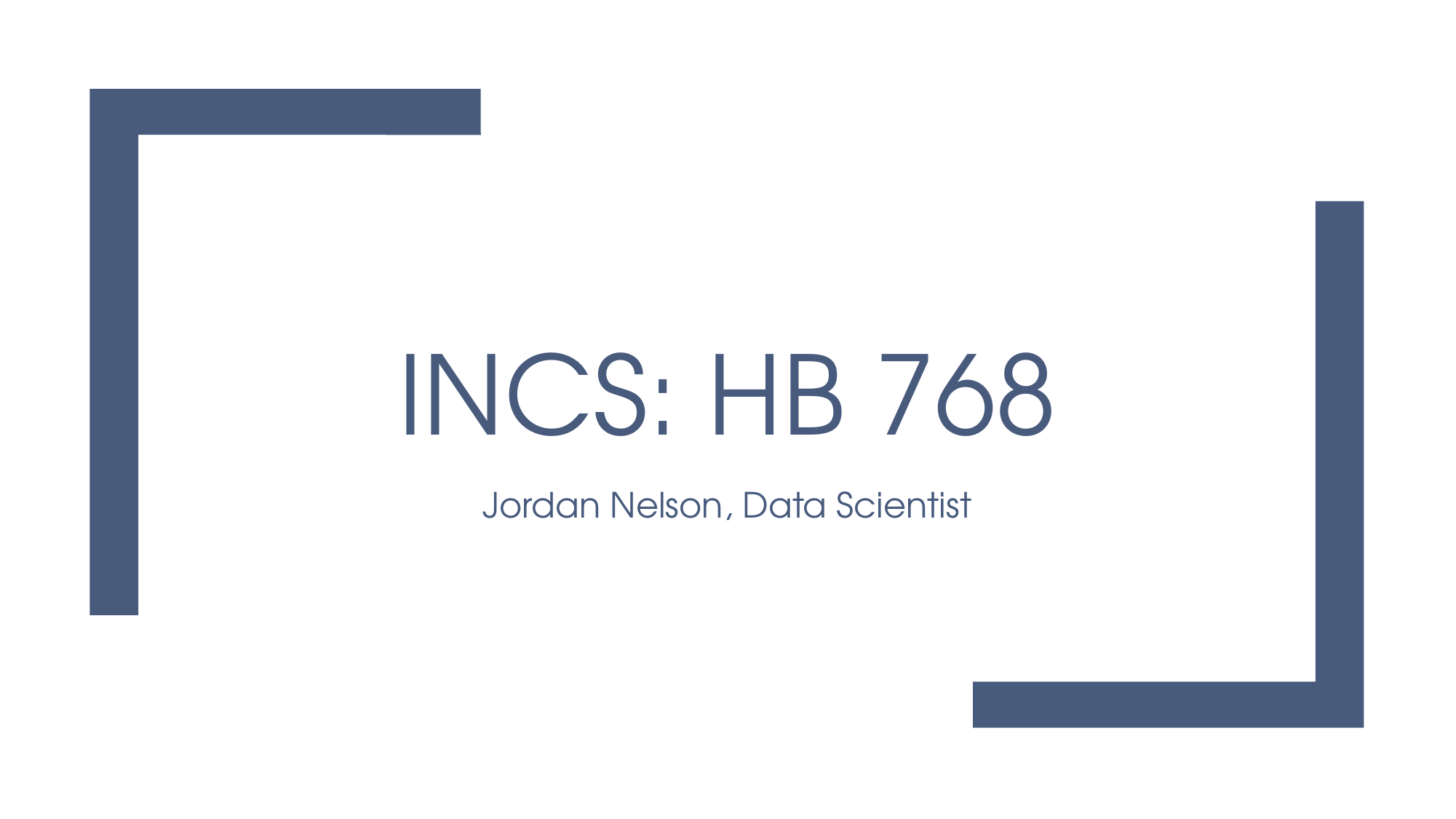

# INCS: HB 768
Jordan Nelson, Data Scientist